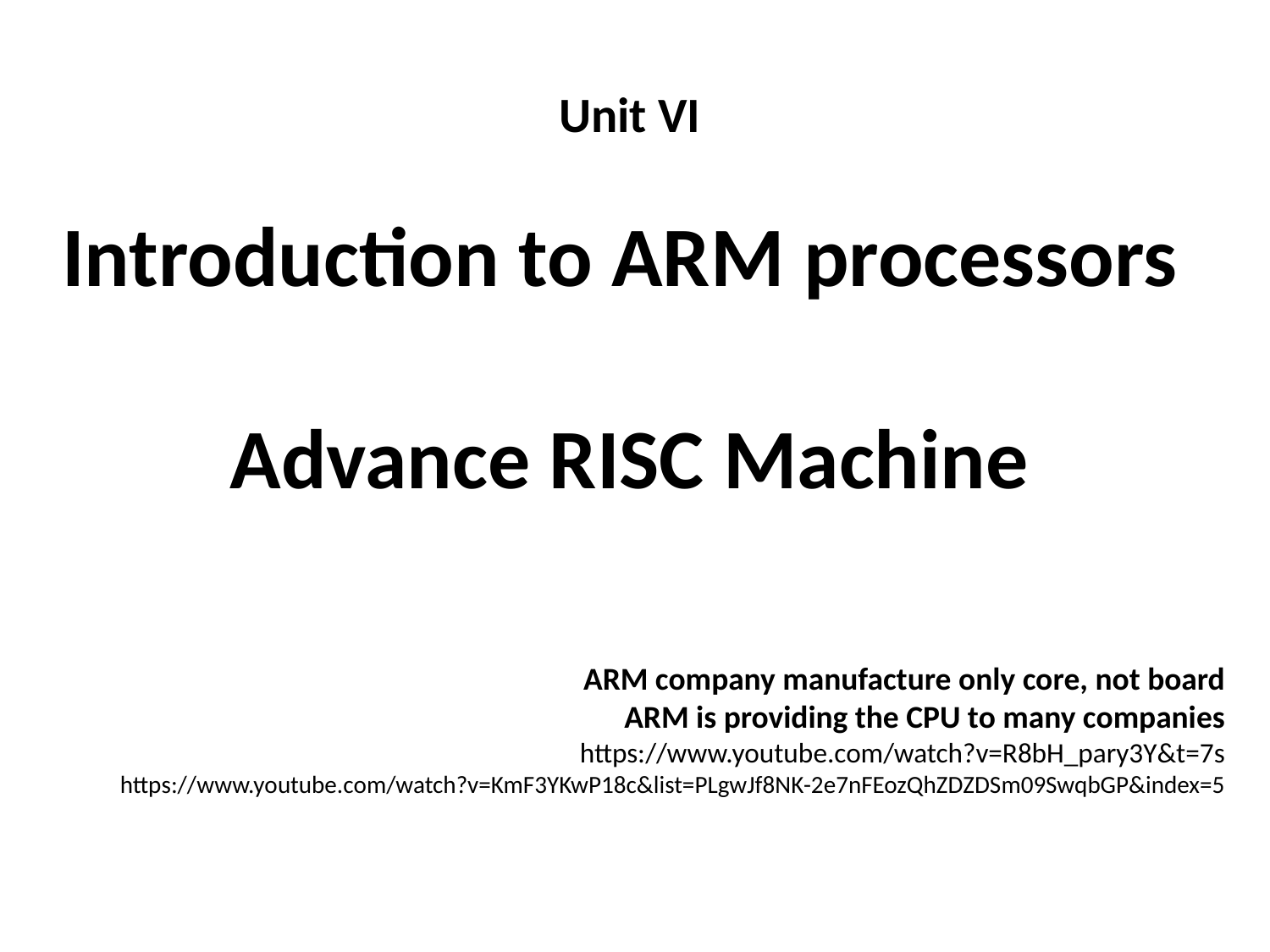

Unit VI

Introduction to ARM processors

Advance RISC Machine

ARM company manufacture only core, not board
ARM is providing the CPU to many companies
https://www.youtube.com/watch?v=R8bH_pary3Y&t=7s
https://www.youtube.com/watch?v=KmF3YKwP18c&list=PLgwJf8NK-2e7nFEozQhZDZDSm09SwqbGP&index=5